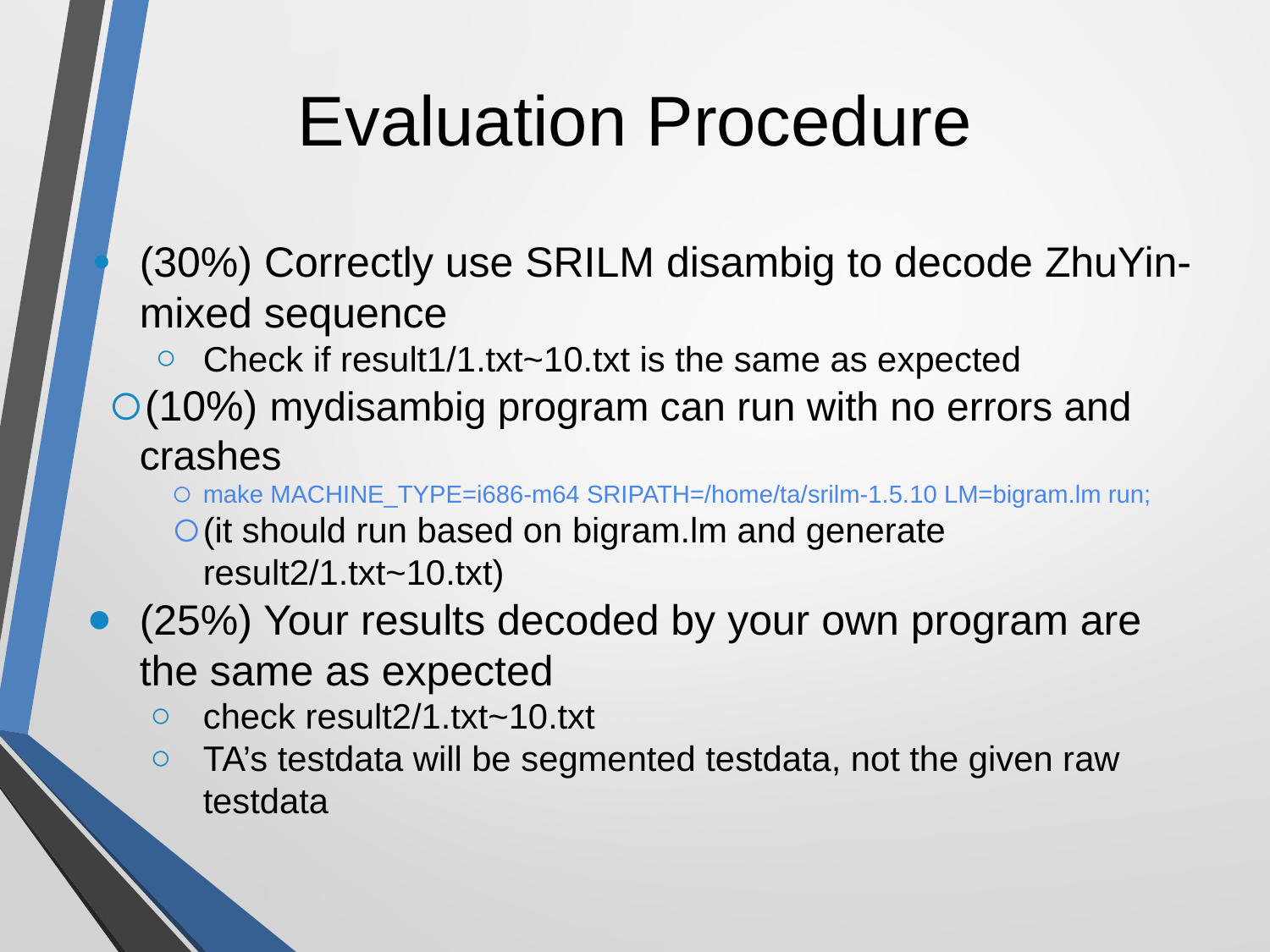

Evaluation Procedure
(30%) Correctly use SRILM disambig to decode ZhuYin-mixed sequence
Check if result1/1.txt~10.txt is the same as expected
(10%) mydisambig program can run with no errors and crashes
make MACHINE_TYPE=i686-m64 SRIPATH=/home/ta/srilm-1.5.10 LM=bigram.lm run;
(it should run based on bigram.lm and generate result2/1.txt~10.txt)
(25%) Your results decoded by your own program are the same as expected
check result2/1.txt~10.txt
TA’s testdata will be segmented testdata, not the given raw testdata